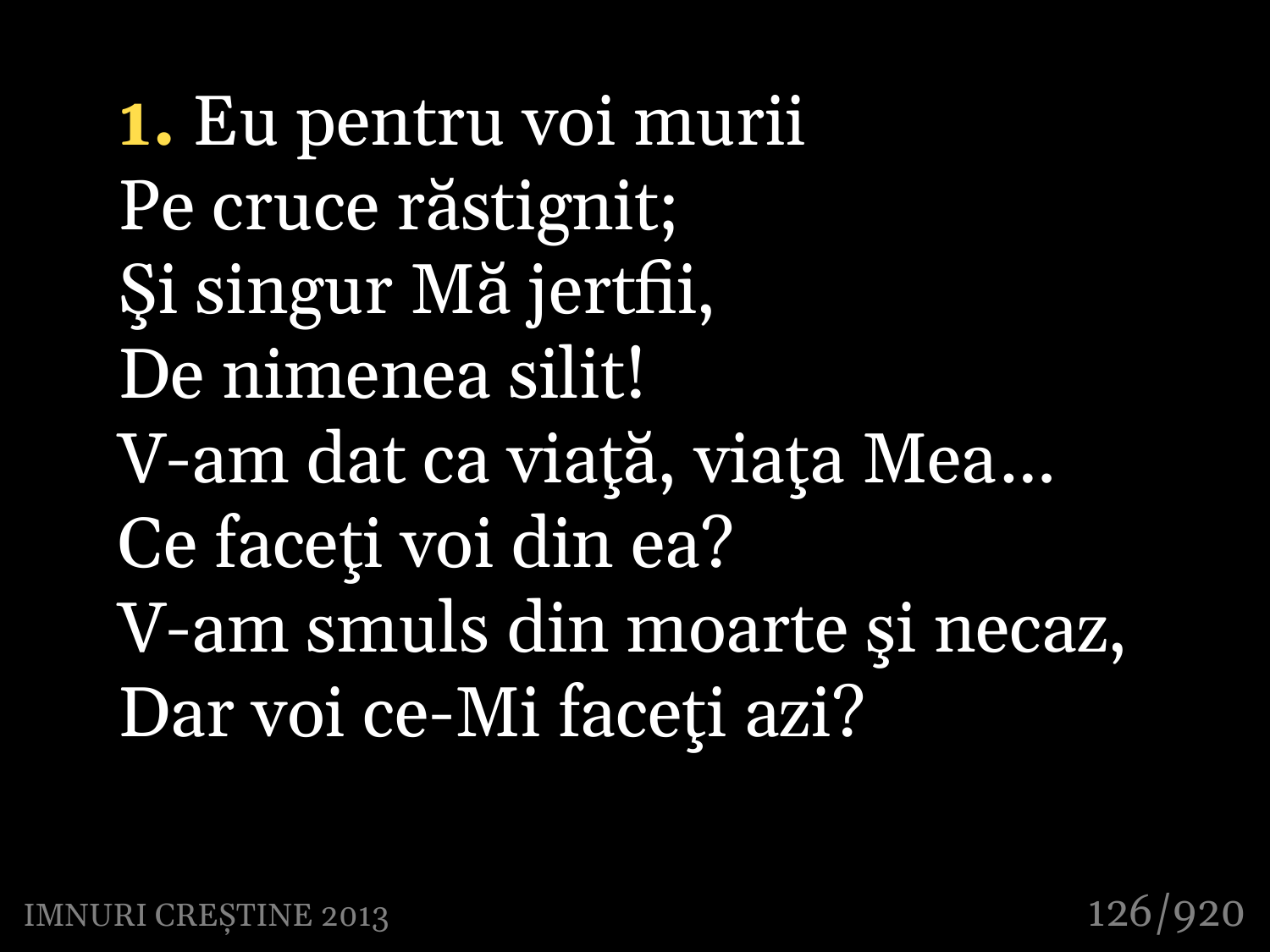

1. Eu pentru voi murii
Pe cruce răstignit;
Şi singur Mă jertfii,
De nimenea silit!
V-am dat ca viaţă, viaţa Mea…
Ce faceţi voi din ea?
V-am smuls din moarte şi necaz,
Dar voi ce-Mi faceţi azi?
126/920
IMNURI CREȘTINE 2013